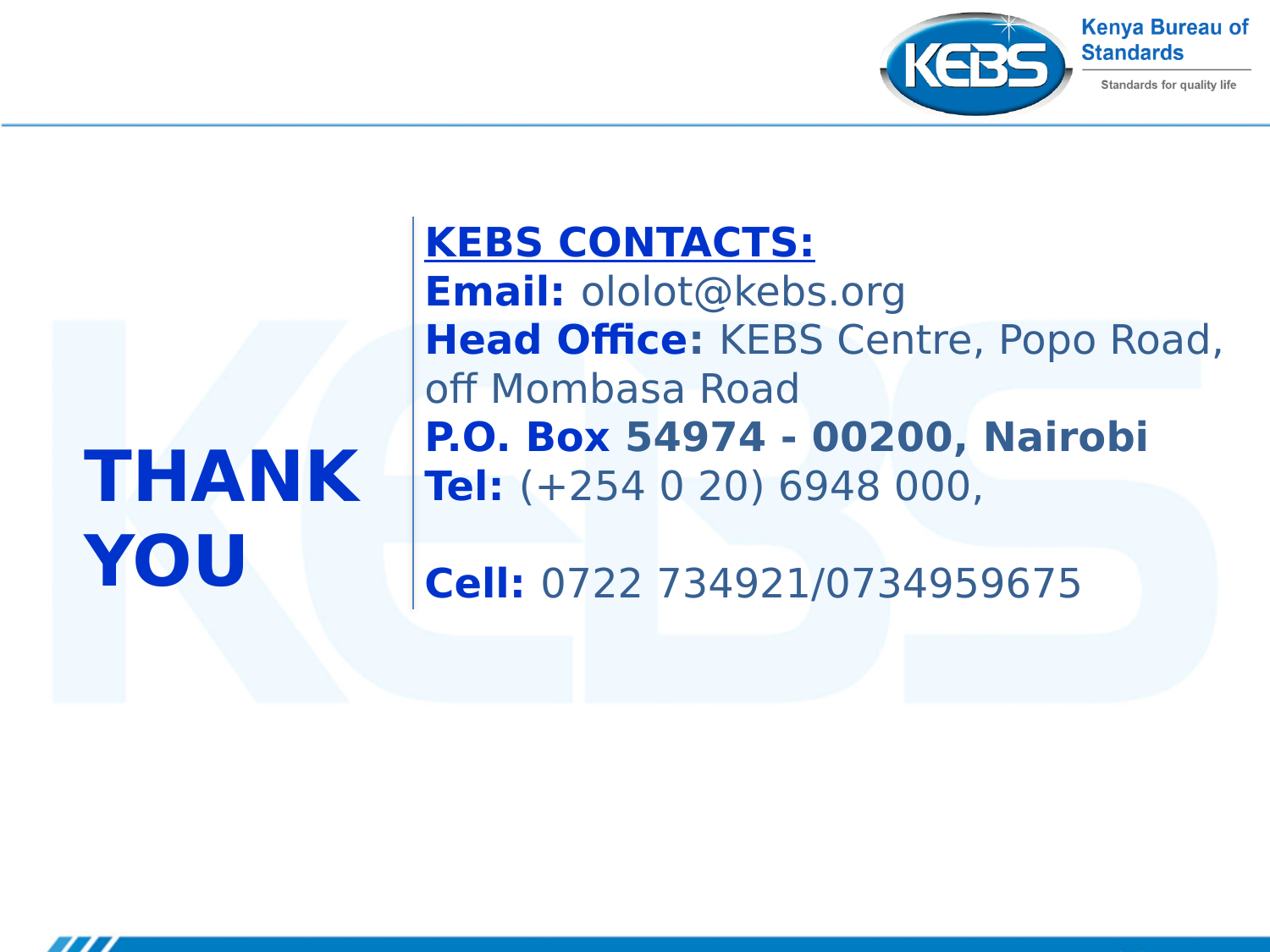

KEBS CONTACTS:
Email: ololot@kebs.org
Head Office: KEBS Centre, Popo Road, off Mombasa Road
P.O. Box 54974 - 00200, Nairobi
Tel: (+254 0 20) 6948 000,
Cell: 0722 734921/0734959675
# THANK YOU